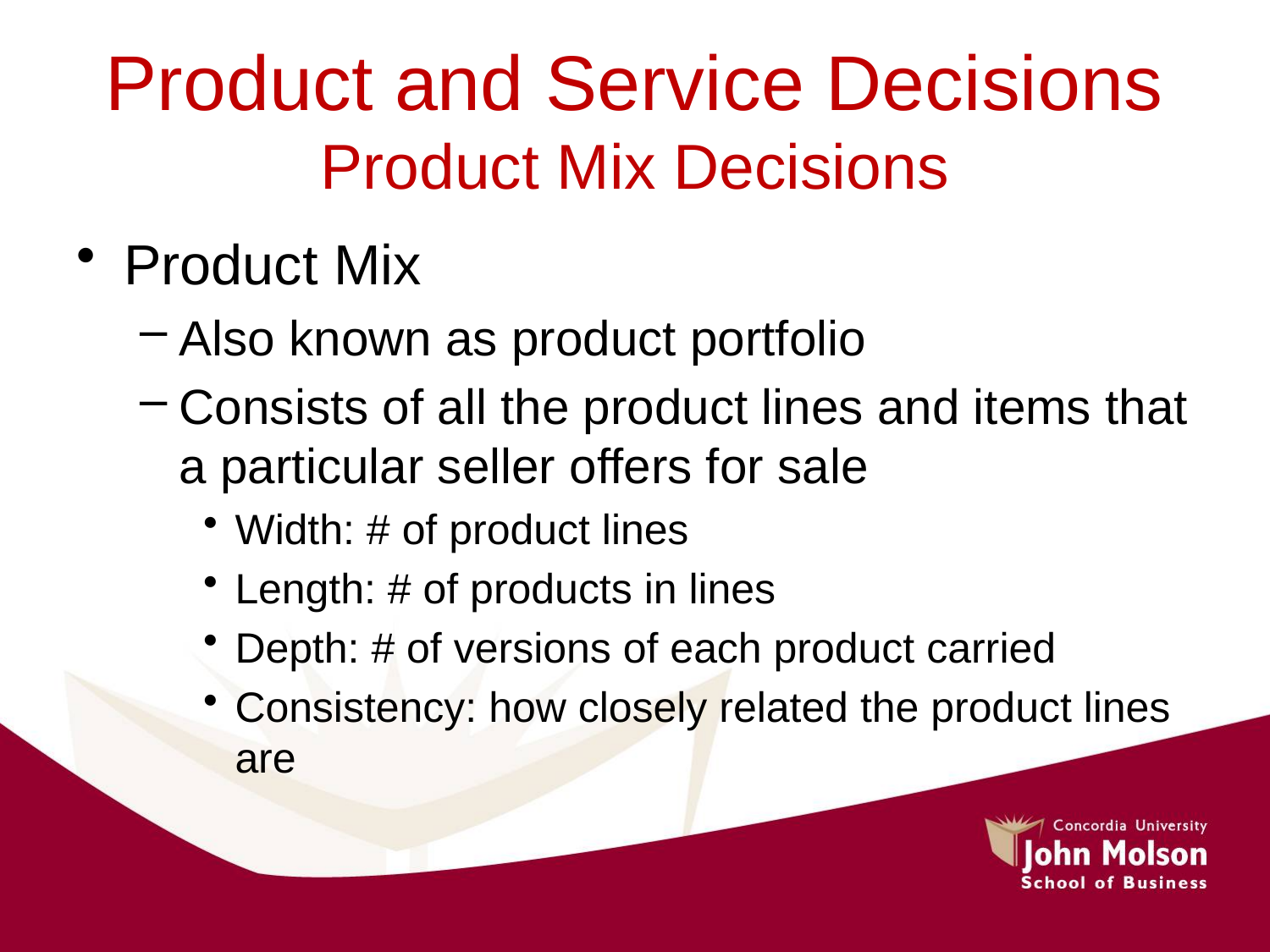

# Product and Service Decisions Product Mix Decisions
Product Mix
Also known as product portfolio
Consists of all the product lines and items that a particular seller offers for sale
Width: # of product lines
Length: # of products in lines
Depth: # of versions of each product carried
Consistency: how closely related the product lines are